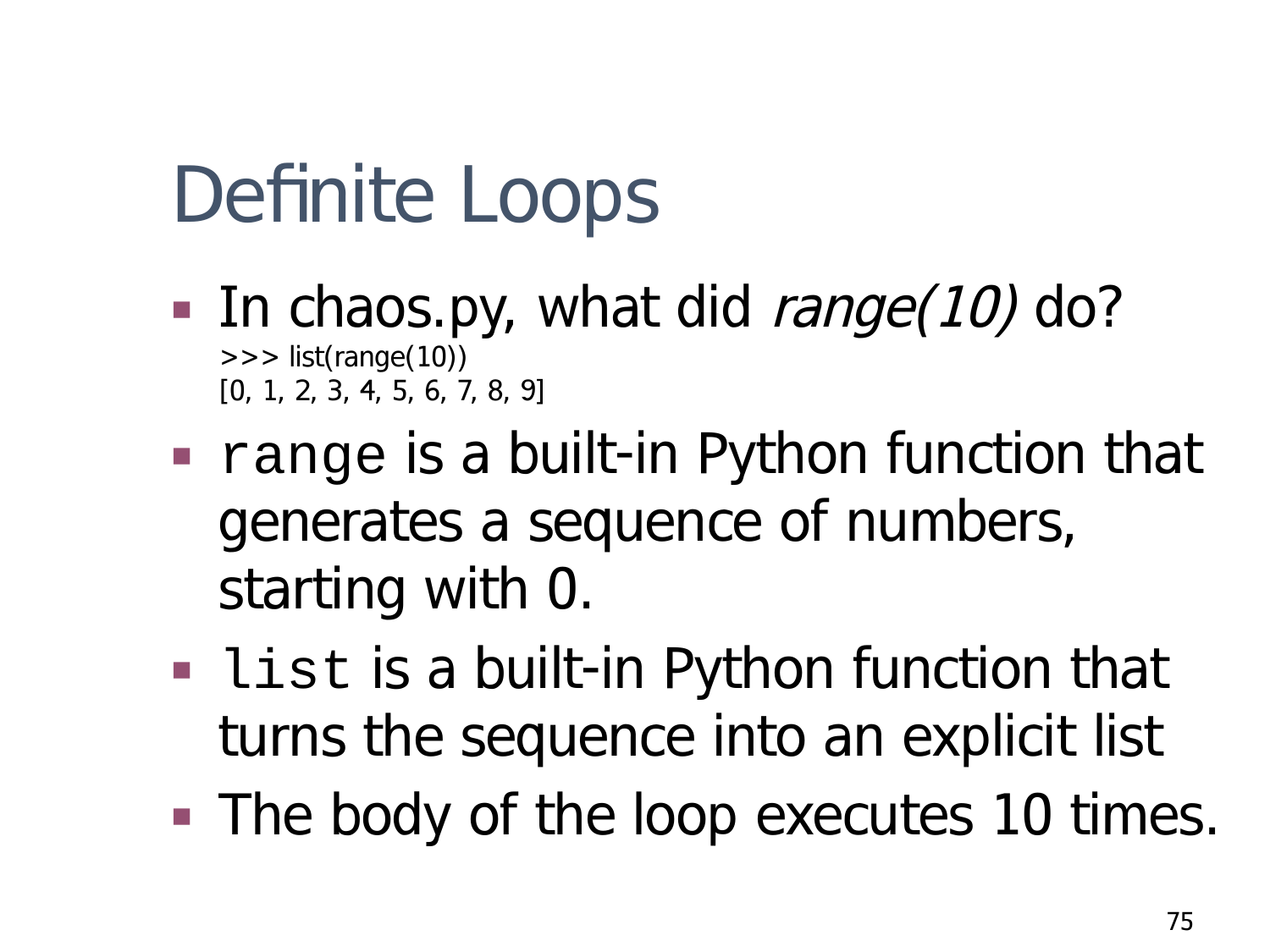

# Definite Loops
In chaos.py, what did range(10) do?
>>> list(range(10))
[0, 1, 2, 3, 4, 5, 6, 7, 8, 9]
range is a built-in Python function that generates a sequence of numbers, starting with 0.
list is a built-in Python function that turns the sequence into an explicit list
The body of the loop executes 10 times.
75